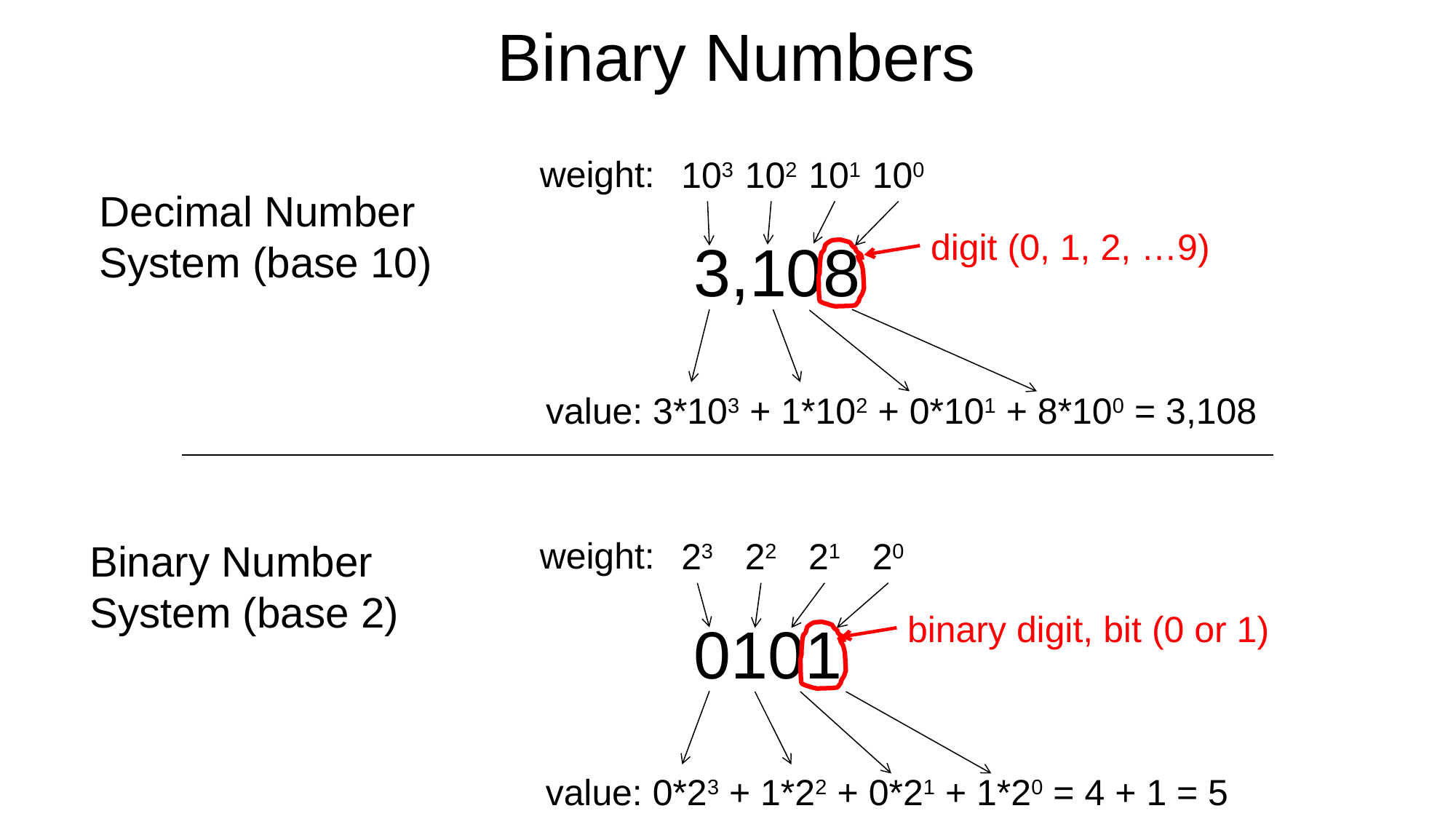

# Binary Numbers
weight:
103
102
101
100
value: 3*103 + 1*102 + 0*101 + 8*100 = 3,108
Decimal Number System (base 10)
digit (0, 1, 2, …9)

3,108
weight:
23
22
21
20
value: 0*23 + 1*22 + 0*21 + 1*20 = 4 + 1 = 5
Binary Number System (base 2)
0101
binary digit, bit (0 or 1)